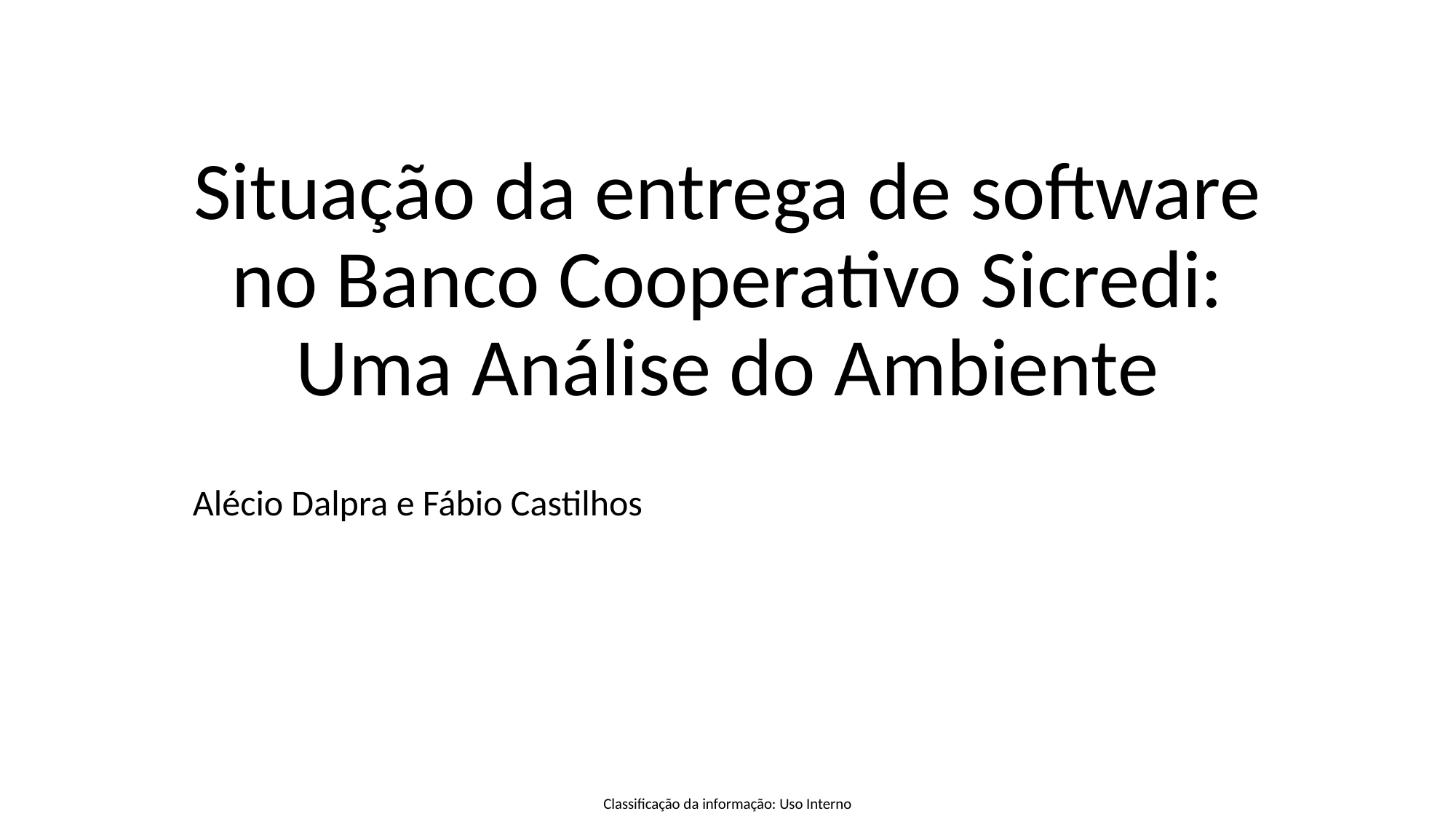

# Situação da entrega de software no Banco Cooperativo Sicredi: Uma Análise do Ambiente
Alécio Dalpra e Fábio Castilhos